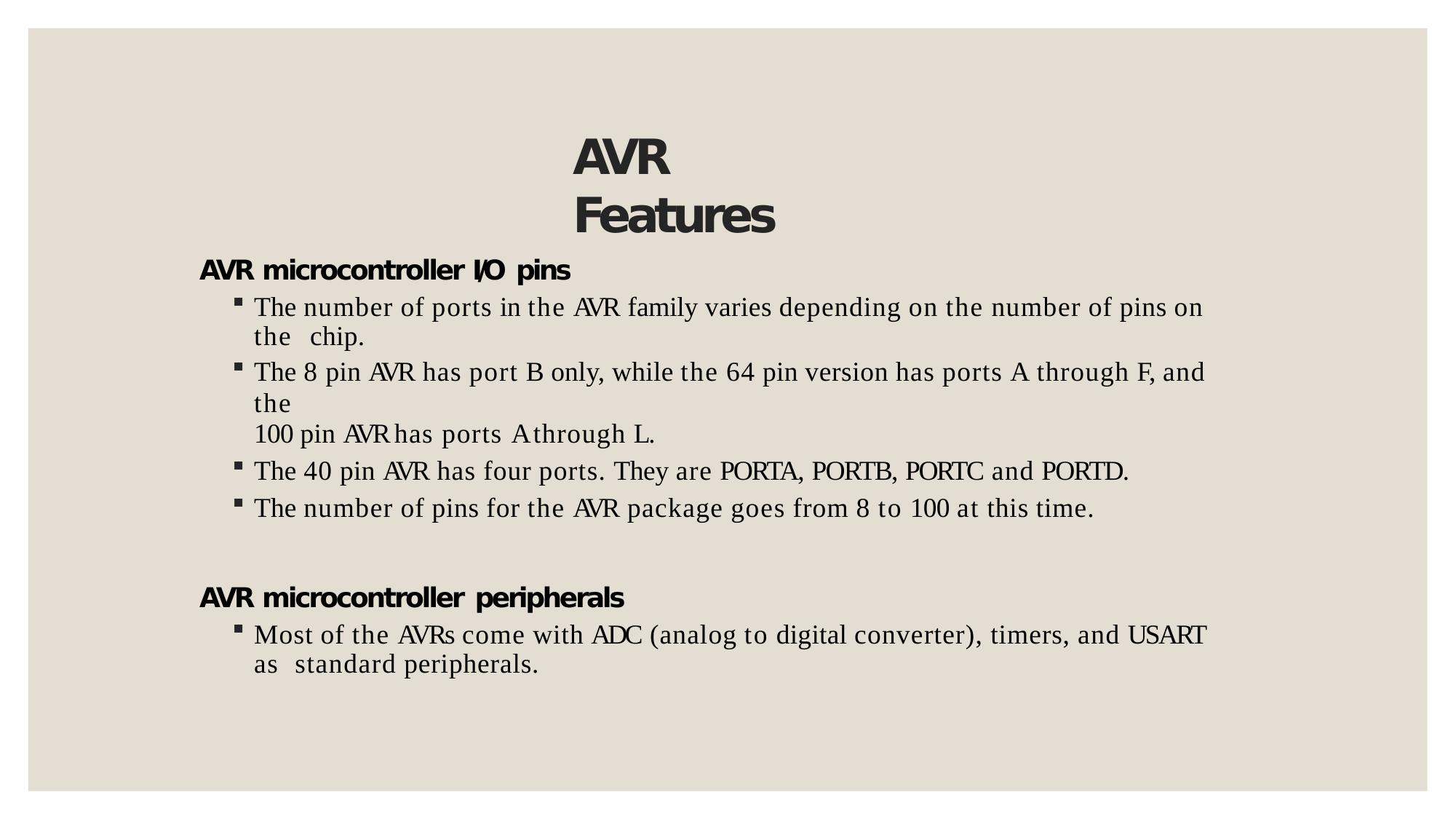

# AVR Features
AVR microcontroller I/O pins
The number of ports in the AVR family varies depending on the number of pins on the  chip.
The 8 pin AVR has port B only, while the 64 pin version has ports A through F, and the
100 pin AVR has ports A through L.
The 40 pin AVR has four ports. They are PORTA, PORTB, PORTC and PORTD.
The number of pins for the AVR package goes from 8 to 100 at this time.

AVR microcontroller peripherals
Most of the AVRs come with ADC (analog to digital converter), timers, and USART as  standard peripherals.